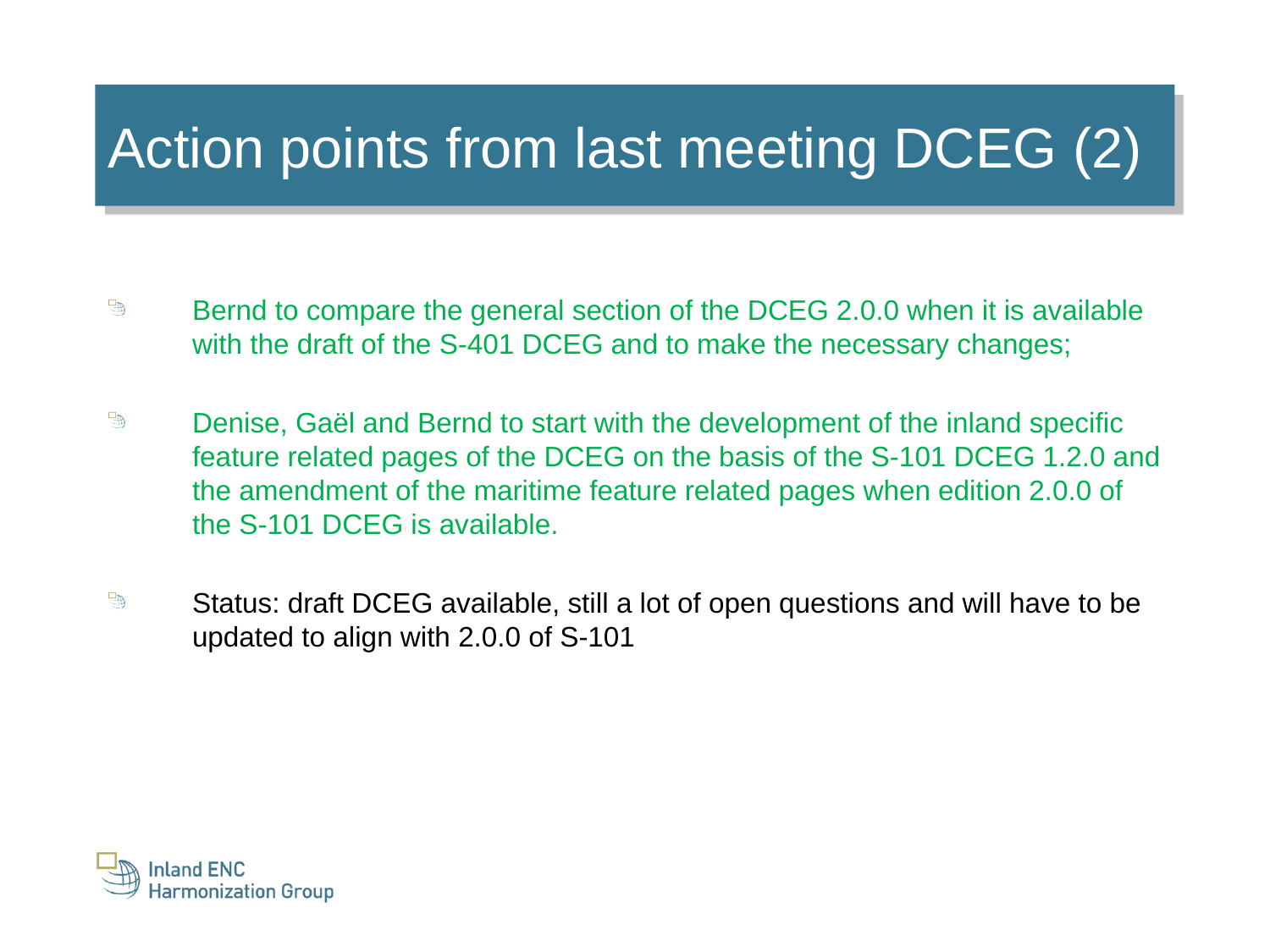

Action points from last meeting DCEG (2)
Bernd to compare the general section of the DCEG 2.0.0 when it is available with the draft of the S-401 DCEG and to make the necessary changes;

Denise, Gaël and Bernd to start with the development of the inland specific feature related pages of the DCEG on the basis of the S-101 DCEG 1.2.0 and the amendment of the maritime feature related pages when edition 2.0.0 of the S-101 DCEG is available.

Status: draft DCEG available, still a lot of open questions and will have to be updated to align with 2.0.0 of S-101